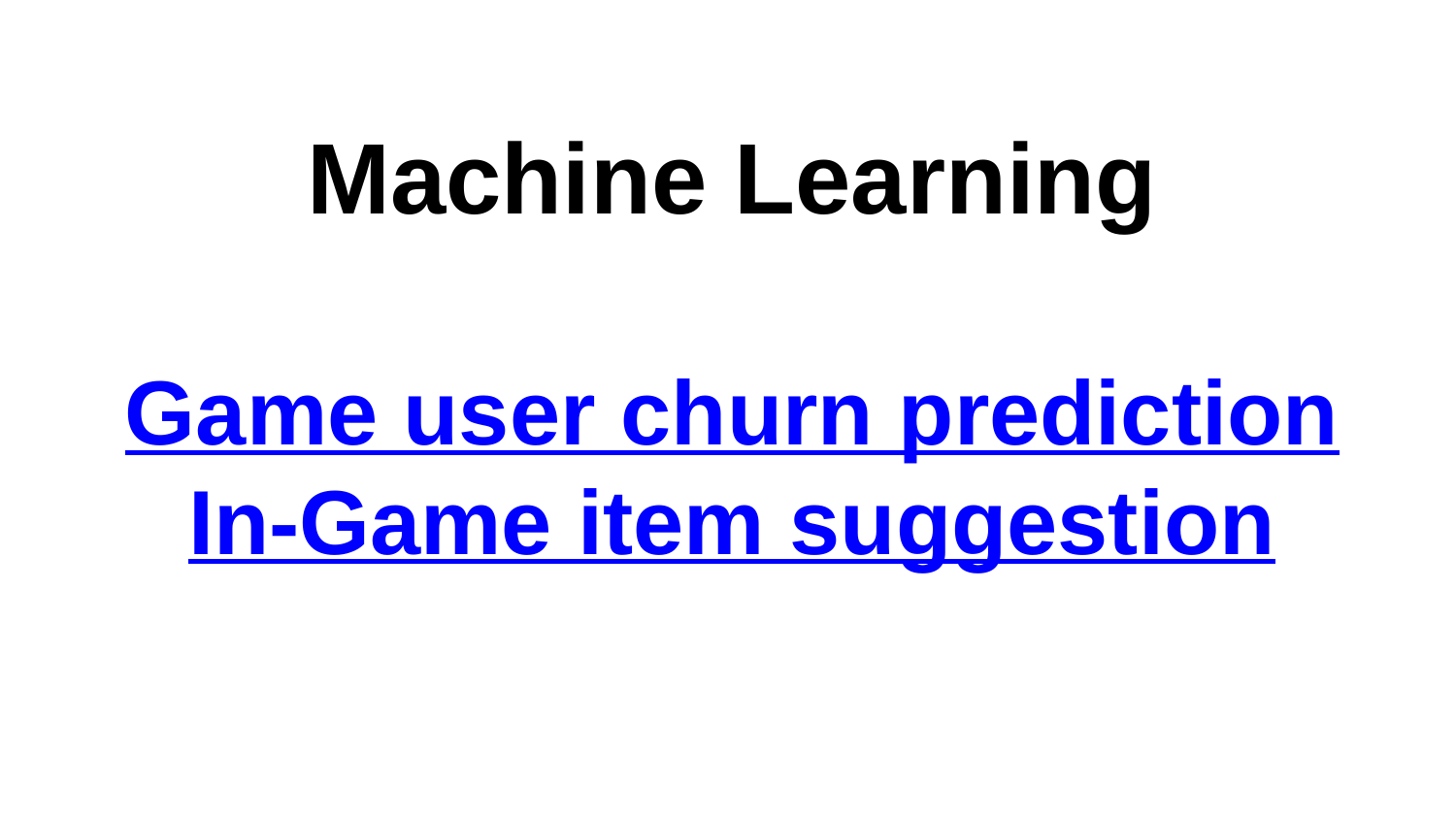

# Machine Learning Game user churn prediction In-Game item suggestion